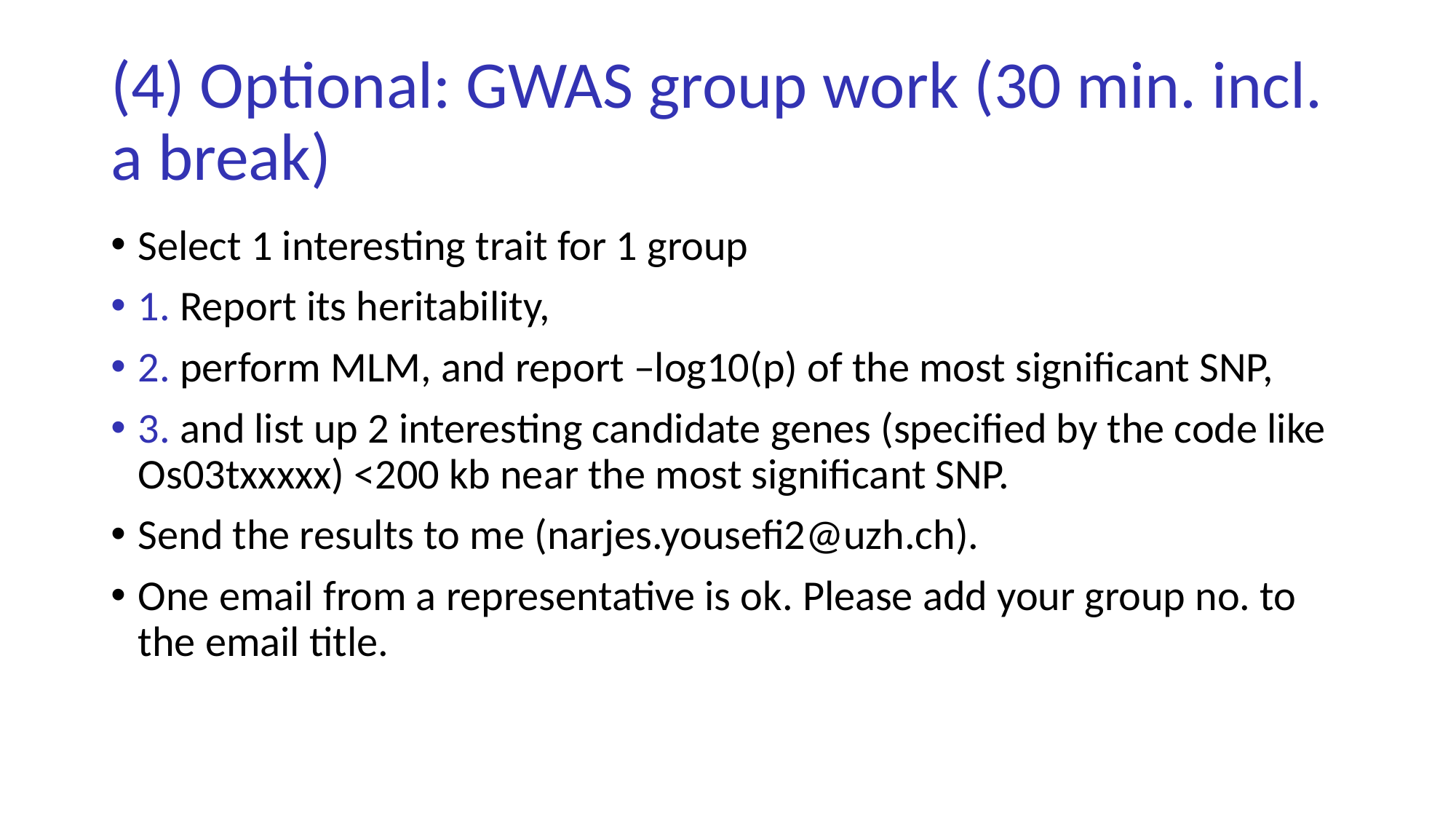

# (4) Optional: GWAS group work (30 min. incl. a break)
Select 1 interesting trait for 1 group
1. Report its heritability,
2. perform MLM, and report –log10(p) of the most significant SNP,
3. and list up 2 interesting candidate genes (specified by the code like Os03txxxxx) <200 kb near the most significant SNP.
Send the results to me (narjes.yousefi2@uzh.ch).
One email from a representative is ok. Please add your group no. to the email title.